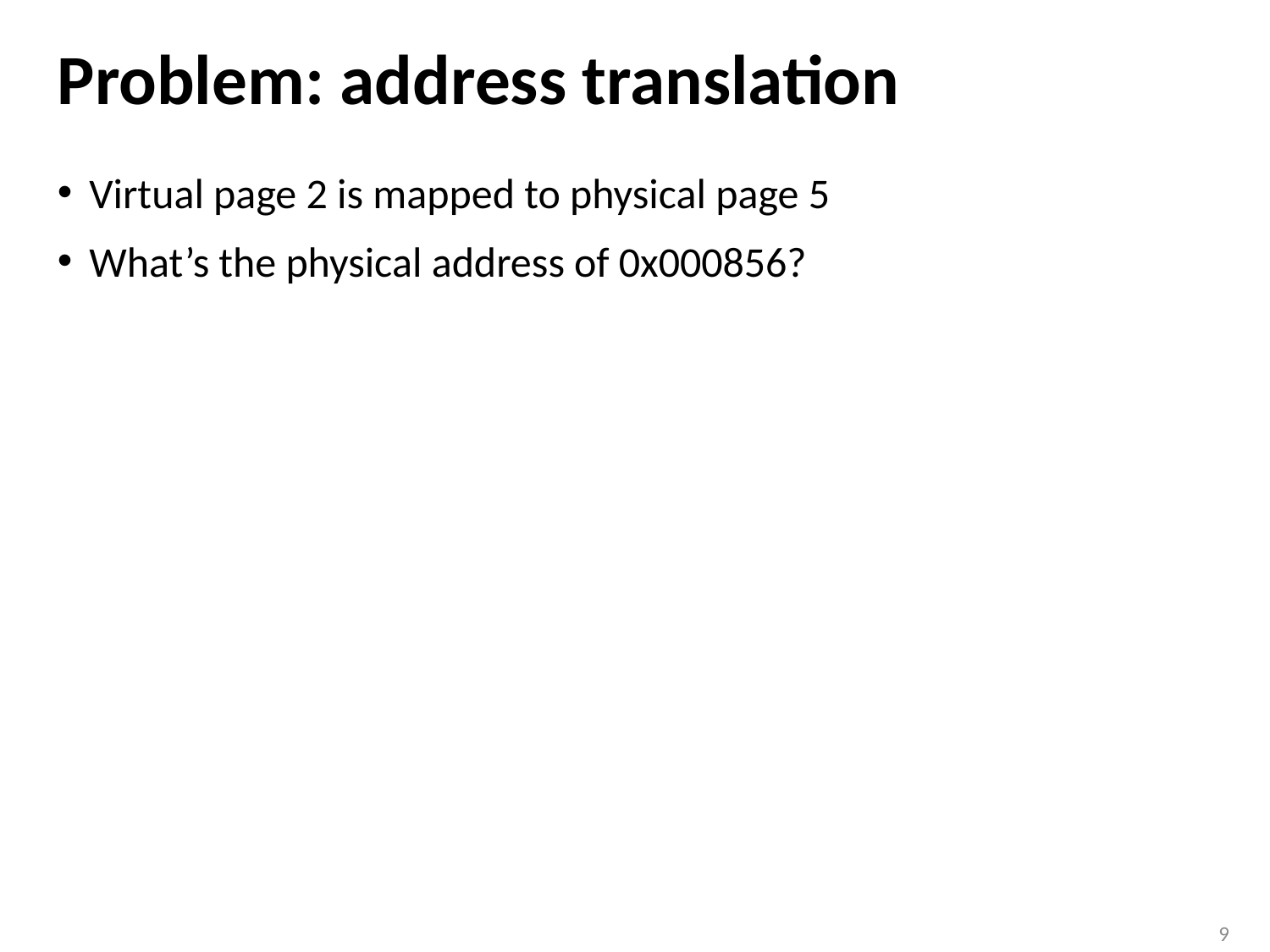

# Problem: address translation
Virtual page 2 is mapped to physical page 5
What’s the physical address of 0x000856?
9